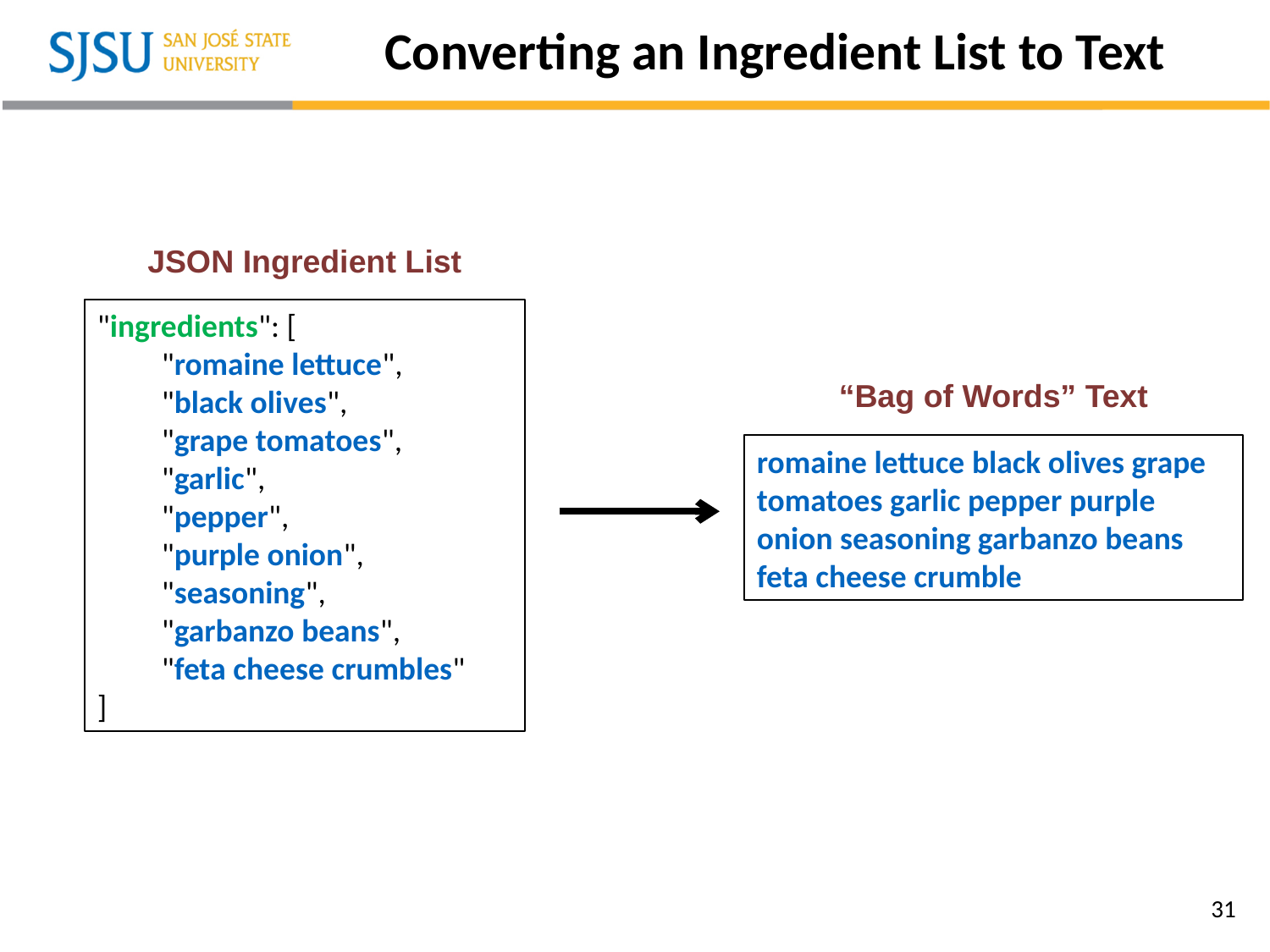

# Converting an Ingredient List to Text
JSON Ingredient List
"ingredients": [
	"romaine lettuce",
	"black olives",
	"grape tomatoes",
	"garlic",
	"pepper",
	"purple onion",
	"seasoning",
	"garbanzo beans",
	"feta cheese crumbles"
]
“Bag of Words” Text
romaine lettuce black olives grape tomatoes garlic pepper purple onion seasoning garbanzo beans feta cheese crumble
31